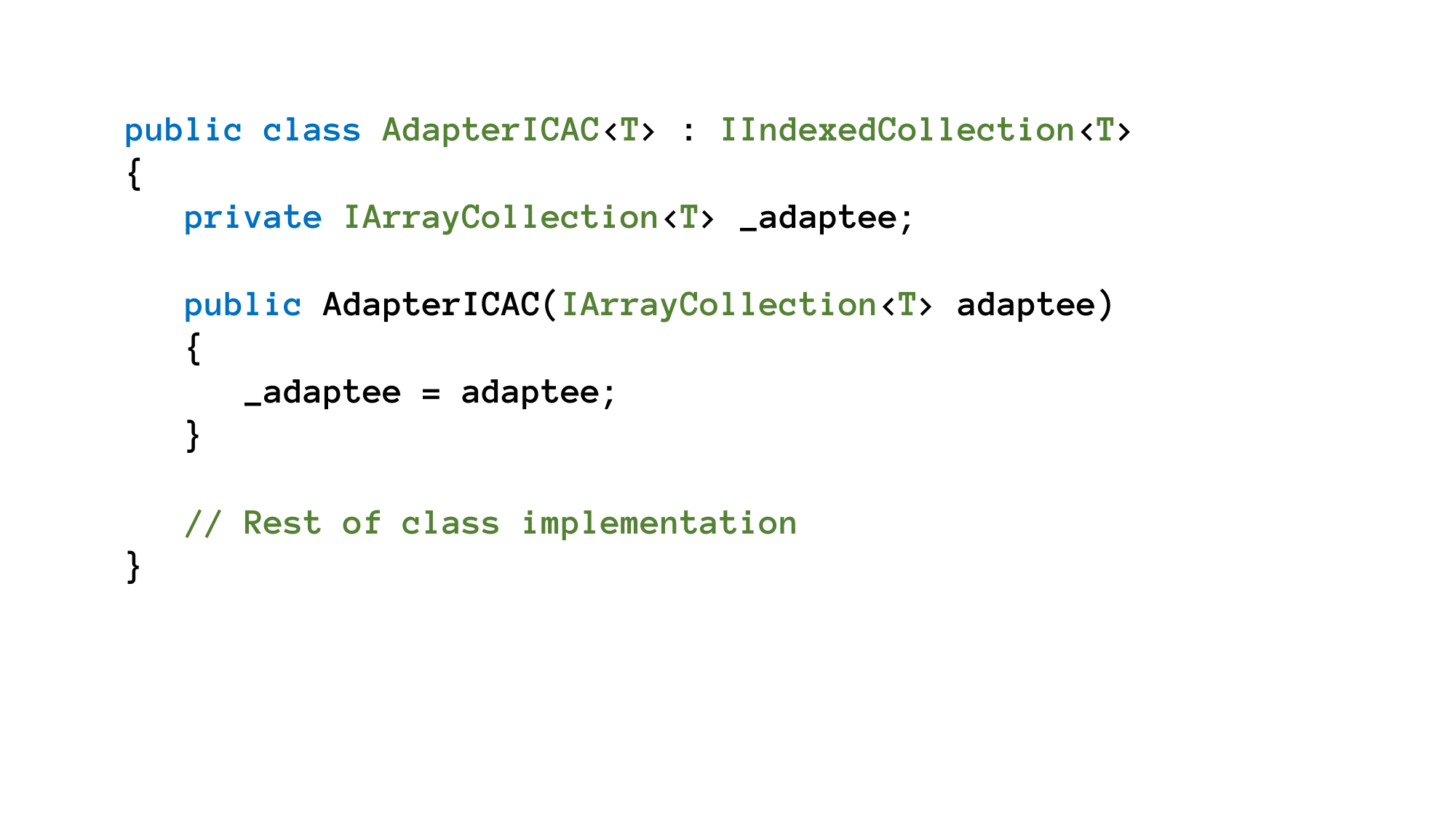

public class AdapterICAC<T> : IIndexedCollection<T>
{
   private IArrayCollection<T> _adaptee;

   public AdapterICAC(IArrayCollection<T> adaptee)
   {
      _adaptee = adaptee;
   }

   // Rest of class implementation
}